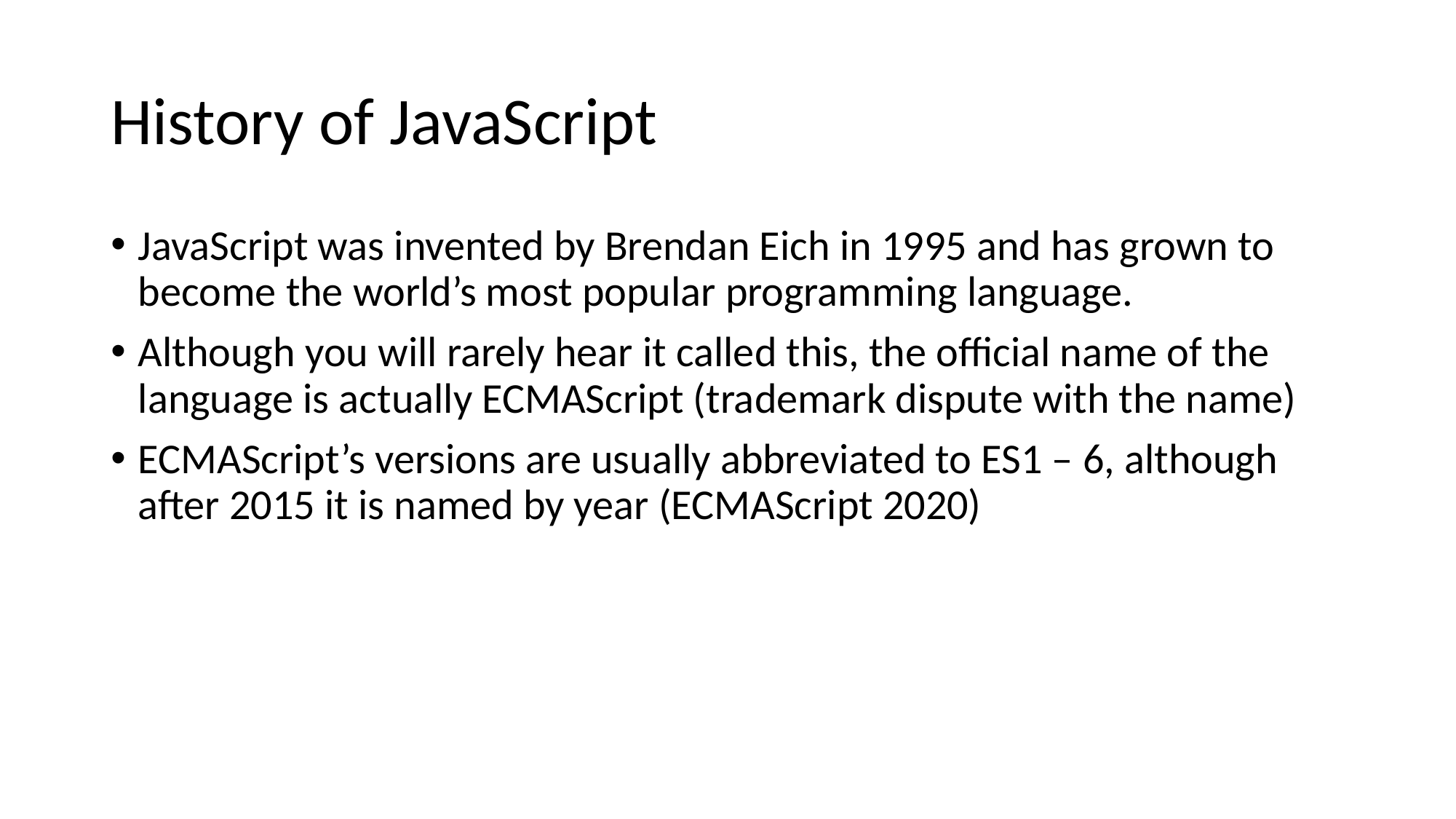

# History of JavaScript
JavaScript was invented by Brendan Eich in 1995 and has grown to become the world’s most popular programming language.
Although you will rarely hear it called this, the official name of the language is actually ECMAScript (trademark dispute with the name)
ECMAScript’s versions are usually abbreviated to ES1 – 6, although after 2015 it is named by year (ECMAScript 2020)